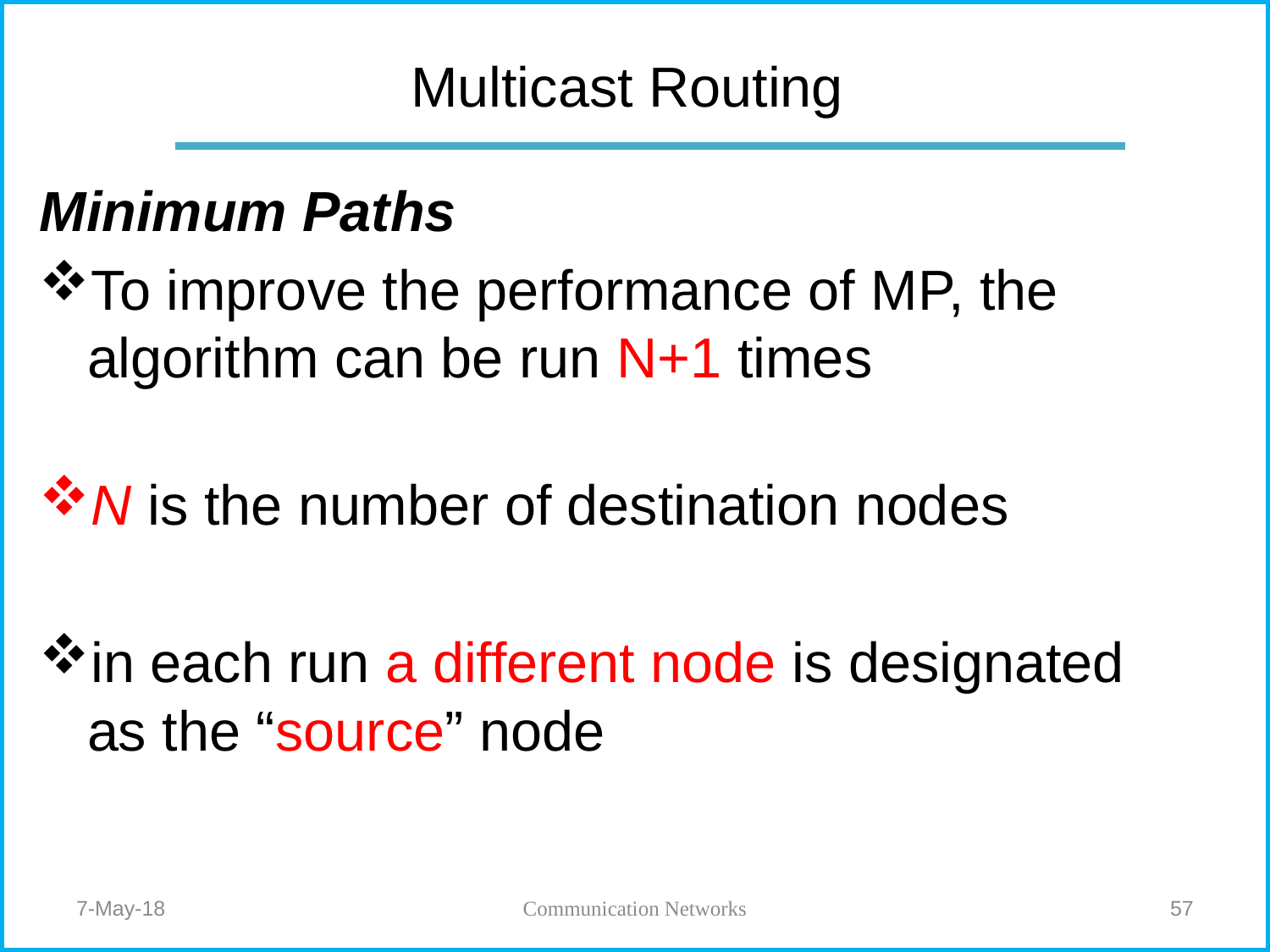

# Multicast Routing
Minimum Paths
To improve the performance of MP, the    algorithm can be run N+1 times
N is the number of destination nodes

in each run a different node is designated as the “source” node
7-May-18
Communication Networks
57